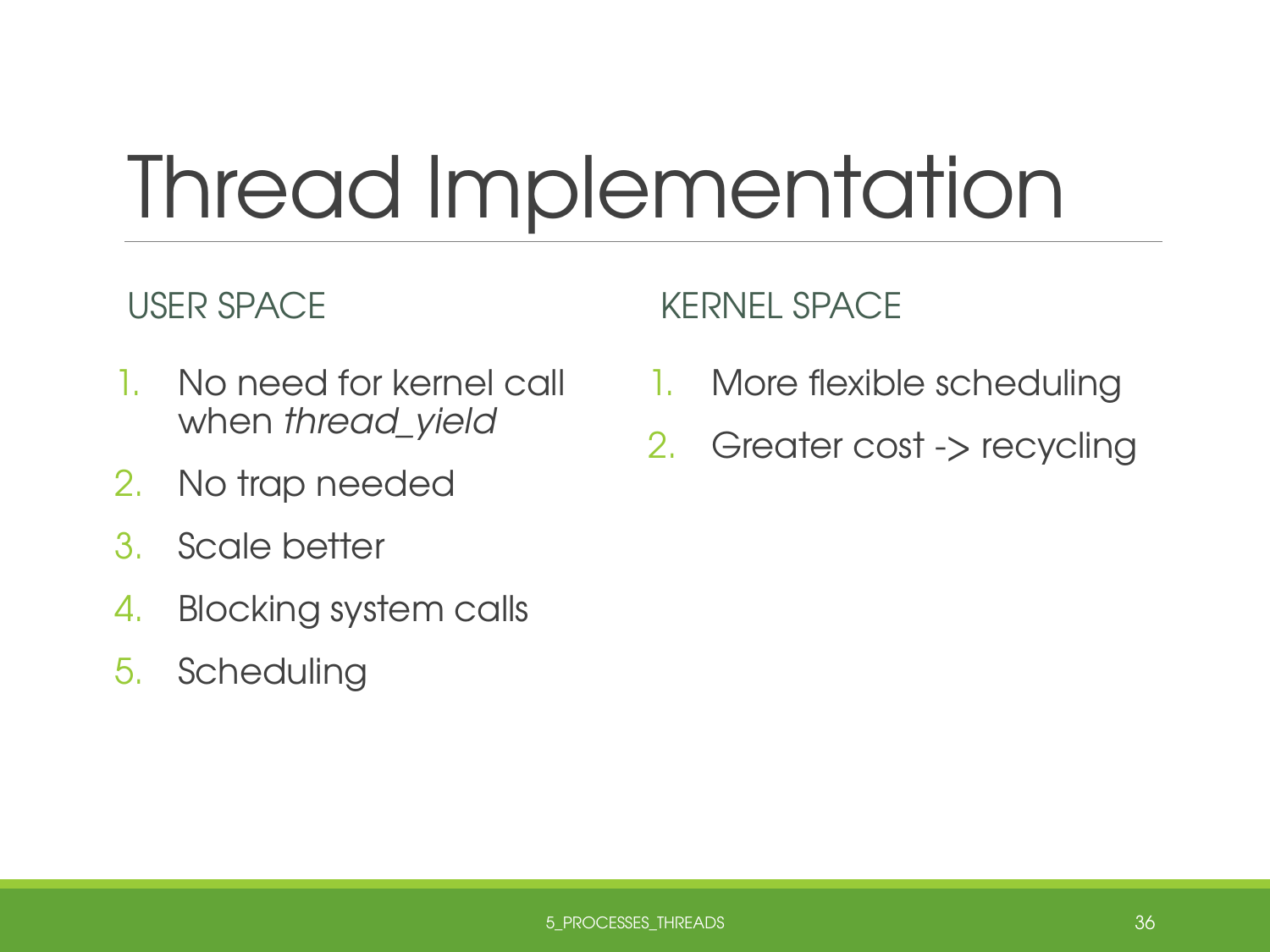

# Thread Implementation
User space
kernel space
No need for kernel call when thread_yield
No trap needed
Scale better
Blocking system calls
Scheduling
More flexible scheduling
Greater cost -> recycling
5_Processes_Threads
36